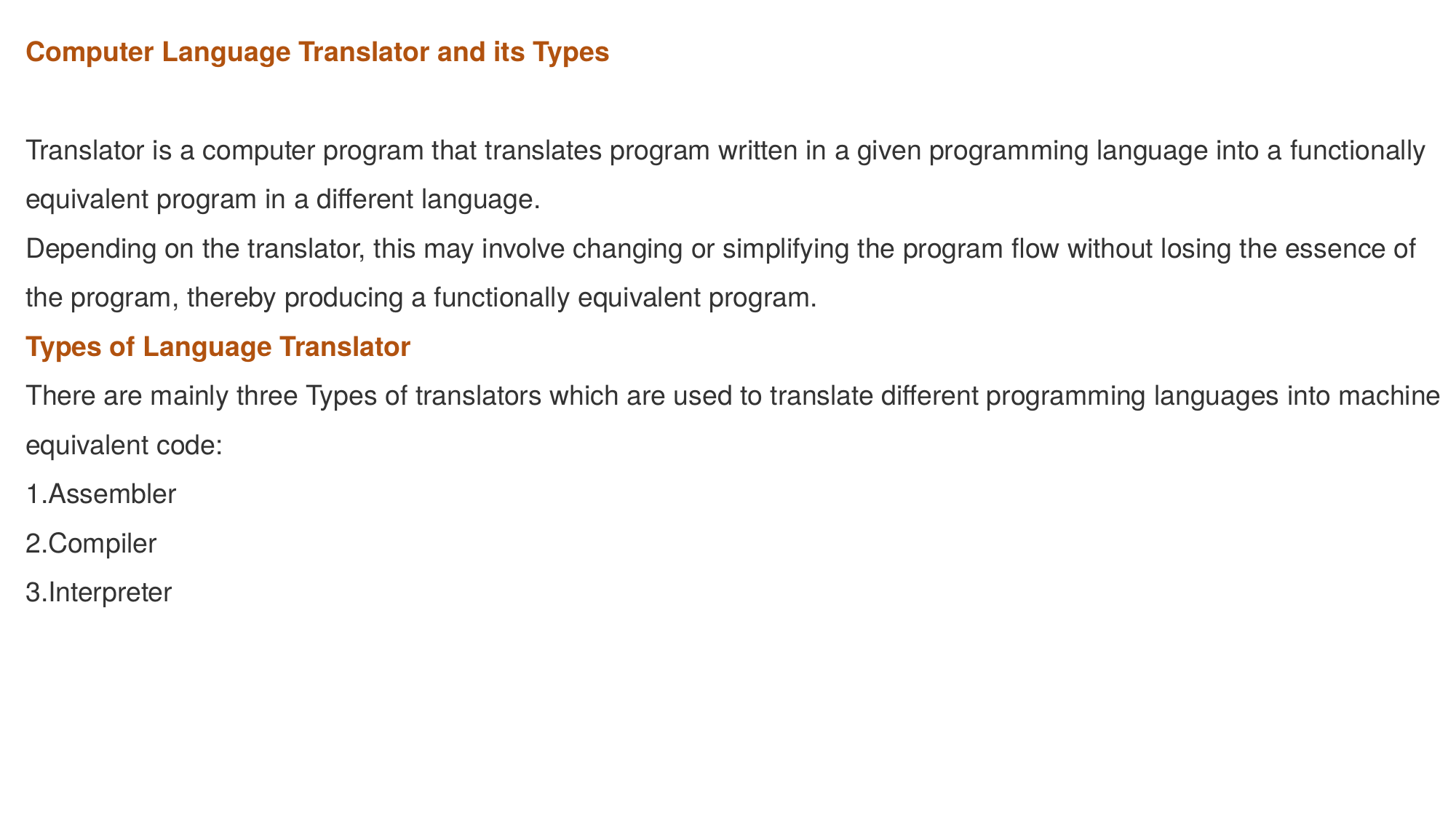

Computer Language Translator and its Types

Translator is a computer program that translates program written in a given programming language into a functionally equivalent program in a different language.
Depending on the translator, this may involve changing or simplifying the program flow without losing the essence of the program, thereby producing a functionally equivalent program.
Types of Language Translator
There are mainly three Types of translators which are used to translate different programming languages into machine equivalent code:
Assembler
Compiler
Interpreter